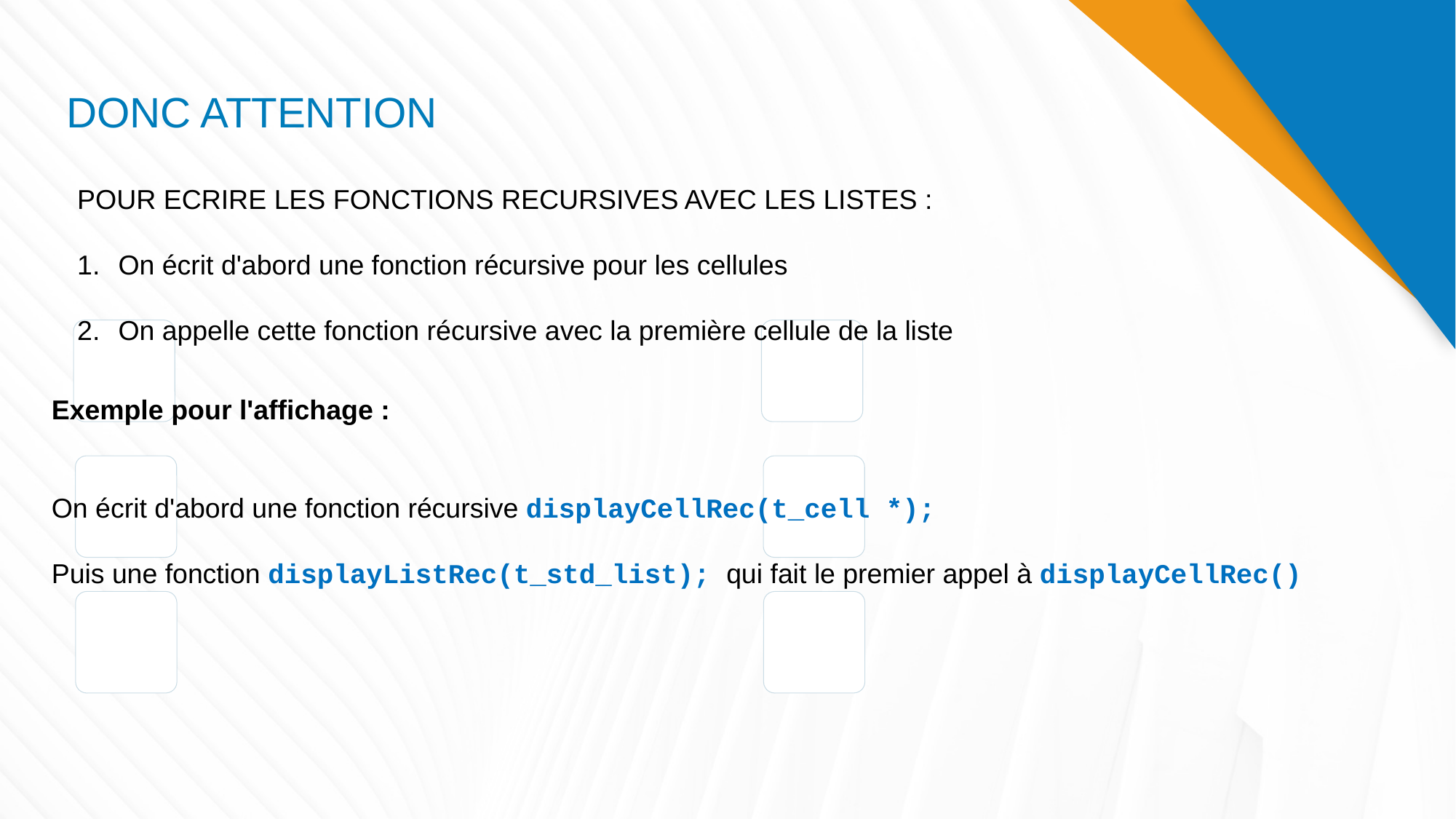

# DONC ATTENTION
POUR ECRIRE LES FONCTIONS RECURSIVES AVEC LES LISTES :

On écrit d'abord une fonction récursive pour les cellules

On appelle cette fonction récursive avec la première cellule de la liste
Exemple pour l'affichage :

On écrit d'abord une fonction récursive displayCellRec(t_cell *);

Puis une fonction displayListRec(t_std_list); qui fait le premier appel à displayCellRec()